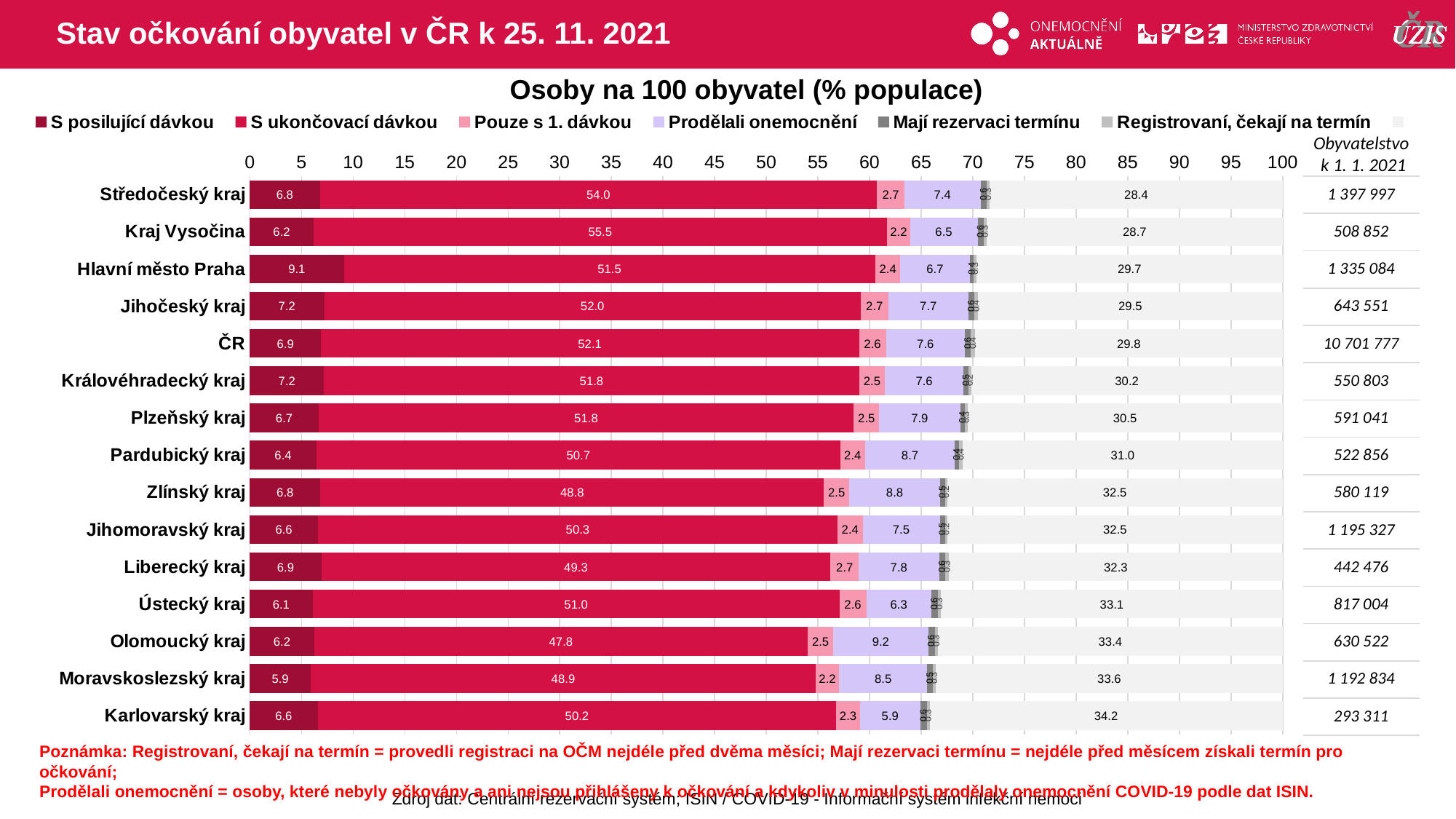

# Stav očkování obyvatel v ČR k 25. 11. 2021

### Chart

| Category | S posilující dávkou | S ukončovací dávkou | Pouze s 1. dávkou | Prodělali onemocnění | Mají rezervaci termínu | Registrovaní, čekají na termín |   |
|---|---|---|---|---|---|---|---|
| Středočeský kraj | 6.771402 | 53.95033 | 2.667745 | 7.364608 | 0.584408 | 0.298355 | 28.36315 |
| Kraj Vysočina | 6.167019 | 55.52027 | 2.246233 | 6.524883 | 0.585042 | 0.298515 | 28.65804 |
| Hlavní město Praha | 9.095832 | 51.46208 | 2.430034 | 6.710814 | 0.398776 | 0.251744 | 29.65072 |
| Jihočeský kraj | 7.192126 | 51.95159 | 2.679819 | 7.739247 | 0.583015 | 0.355994 | 29.49821 |
| ČR | 6.884679 | 52.09517 | 2.611118 | 7.64374 | 0.581389 | 0.391627 | 29.79228 |
| Královéhradecký kraj | 7.182241 | 51.80309 | 2.520502 | 7.567497 | 0.534855 | 0.217138 | 30.17467 |
| Plzeňský kraj | 6.655207 | 51.81316 | 2.459728 | 7.869674 | 0.430935 | 0.253282 | 30.51802 |
| Pardubický kraj | 6.446899 | 50.71224 | 2.420743 | 8.660702 | 0.396094 | 0.378881 | 30.98444 |
| Zlínský kraj | 6.829633 | 48.75551 | 2.464839 | 8.771304 | 0.491796 | 0.186169 | 32.50075 |
| Jihomoravský kraj | 6.594681 | 50.31519 | 2.429628 | 7.458127 | 0.510655 | 0.217346 | 32.47438 |
| Liberecký kraj | 6.922861 | 49.2942 | 2.735064 | 7.796581 | 0.593479 | 0.338323 | 32.31949 |
| Ústecký kraj | 6.078795 | 51.01052 | 2.598274 | 6.281977 | 0.636349 | 0.316033 | 33.07805 |
| Olomoucký kraj | 6.221195 | 47.78961 | 2.490793 | 9.174462 | 0.627258 | 0.320845 | 33.37584 |
| Moravskoslezský kraj | 5.890593 | 48.90186 | 2.249265 | 8.543687 | 0.53922 | 0.285958 | 33.58942 |
| Karlovarský kraj | 6.562659 | 50.22348 | 2.277105 | 5.874652 | 0.606864 | 0.266611 | 34.18863 |
Osoby na 100 obyvatel (% populace)
Obyvatelstvo
k 1. 1. 2021
| 1 397 997 |
| --- |
| 508 852 |
| 1 335 084 |
| 643 551 |
| 10 701 777 |
| 550 803 |
| 591 041 |
| 522 856 |
| 580 119 |
| 1 195 327 |
| 442 476 |
| 817 004 |
| 630 522 |
| 1 192 834 |
| 293 311 |
Poznámka: Registrovaní, čekají na termín = provedli registraci na OČM nejdéle před dvěma měsíci; Mají rezervaci termínu = nejdéle před měsícem získali termín pro očkování;
Prodělali onemocnění = osoby, které nebyly očkovány a ani nejsou přihlášeny k očkování a kdykoliv v minulosti prodělaly onemocnění COVID-19 podle dat ISIN.
Zdroj dat: Centrální rezervační systém; ISIN / COVID-19 - Informační systém infekční nemoci